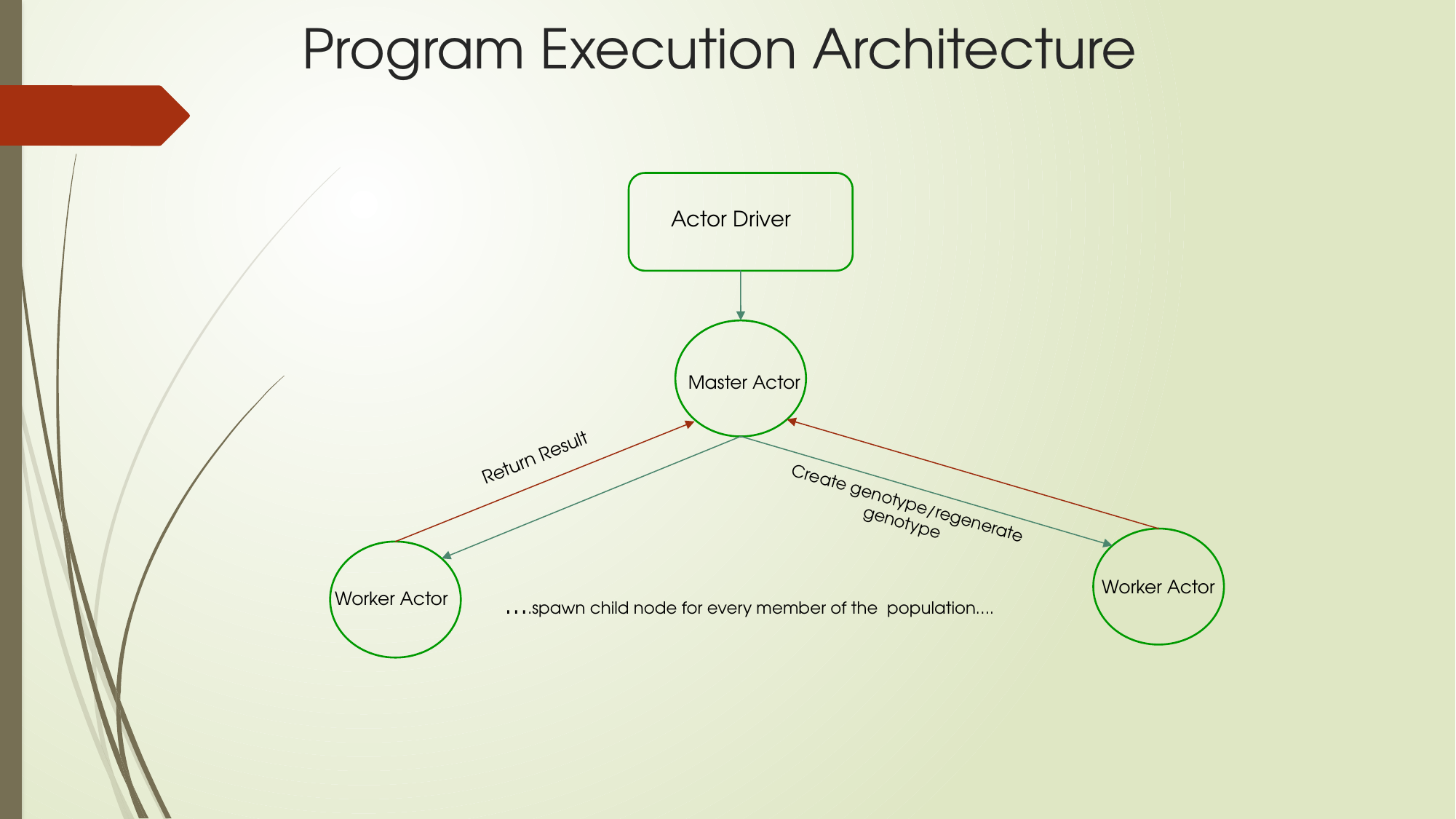

# Program Execution Architecture

Actor Driver

 Master Actor

Return Result
Create genotype/regenerate genotype

Worker Actor

Worker Actor
….spawn child node for every member of the  population….